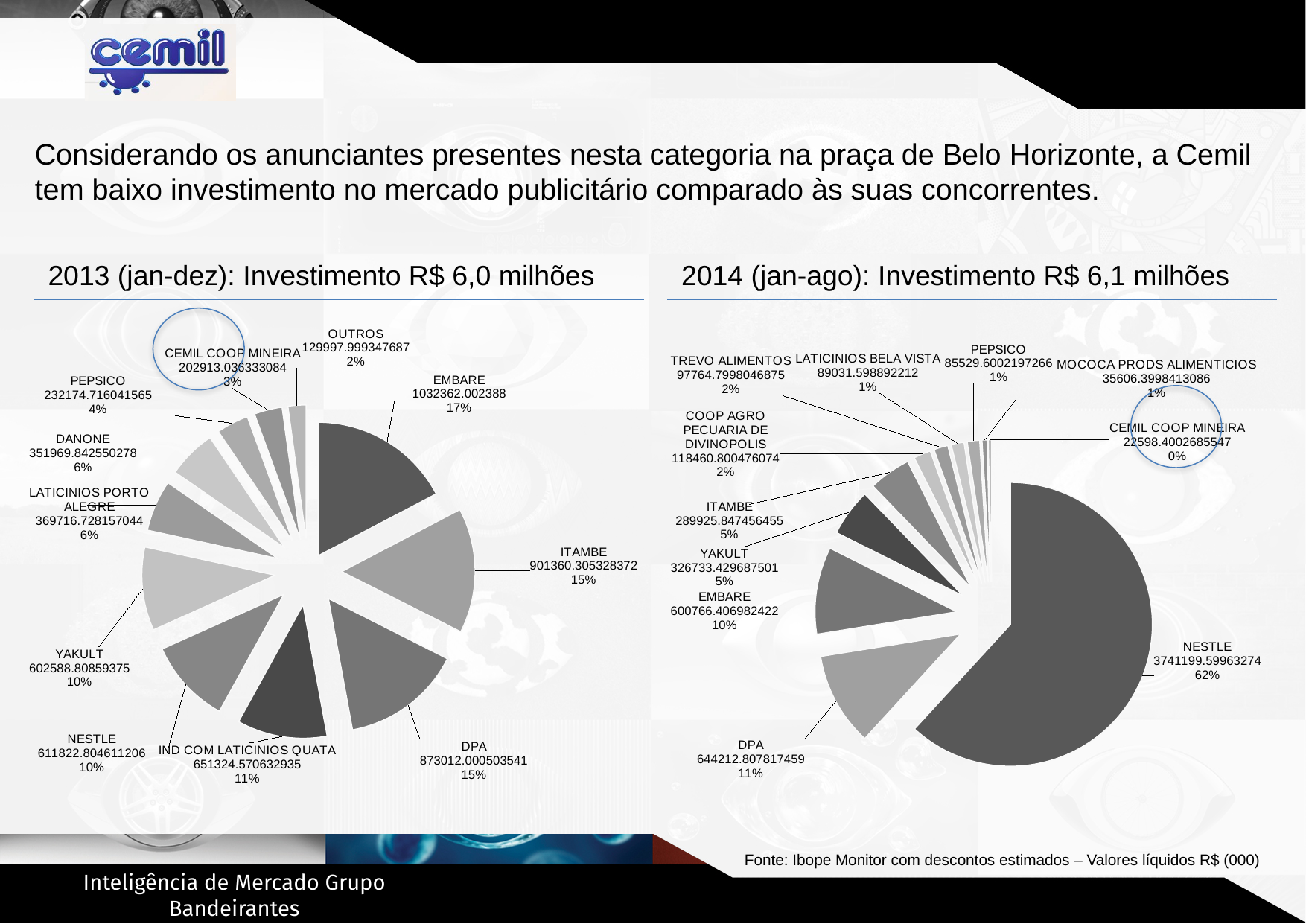

Considerando os anunciantes presentes nesta categoria na praça de Belo Horizonte, a Cemil tem baixo investimento no mercado publicitário comparado às suas concorrentes.
2013 (jan-dez): Investimento R$ 6,0 milhões
2014 (jan-ago): Investimento R$ 6,1 milhões

### Chart

| Category | Colunas1 |
|---|---|
| EMBARE | 1032362.002388 |
| ITAMBE | 901360.3053283717 |
| DPA | 873012.0005035405 |
| IND COM LATICINIOS QUATA | 651324.5706329348 |
| NESTLE | 611822.804611206 |
| YAKULT | 602588.80859375 |
| LATICINIOS PORTO ALEGRE | 369716.7281570437 |
| DANONE | 351969.8425502777 |
| PEPSICO | 232174.7160415653 |
| CEMIL COOP MINEIRA | 202913.0363330842 |
| OUTROS | 129997.9993476868 |

### Chart

| Category | Colunas1 |
|---|---|
| NESTLE | 3741199.59963274 |
| DPA | 644212.8078174591 |
| EMBARE | 600766.4069824216 |
| YAKULT | 326733.4296875005 |
| ITAMBE | 289925.8474564552 |
| COOP AGRO PECUARIA DE DIVINOPOLIS | 118460.8004760743 |
| TREVO ALIMENTOS | 97764.7998046875 |
| LATICINIOS BELA VISTA | 89031.59889221197 |
| PEPSICO | 85529.60021972655 |
| MOCOCA PRODS ALIMENTICIOS | 35606.39984130862 |
| CEMIL COOP MINEIRA | 22598.40026855468 |
Fonte: Ibope Monitor com descontos estimados – Valores líquidos R$ (000)